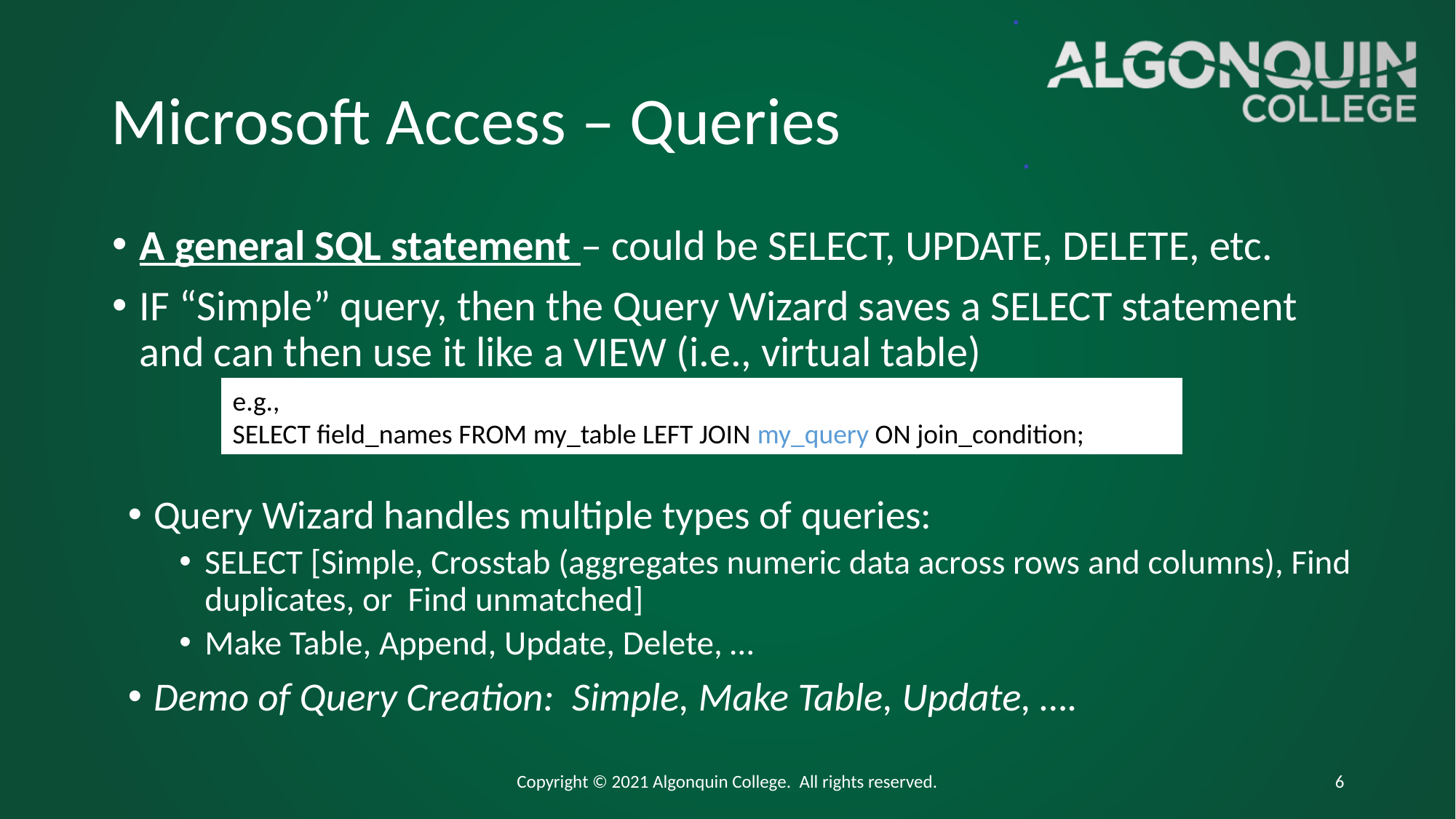

# Microsoft Access – Queries
A general SQL statement – could be SELECT, UPDATE, DELETE, etc.
IF “Simple” query, then the Query Wizard saves a SELECT statement and can then use it like a VIEW (i.e., virtual table)
e.g.,
SELECT field_names FROM my_table LEFT JOIN my_query ON join_condition;
Query Wizard handles multiple types of queries:
SELECT [Simple, Crosstab (aggregates numeric data across rows and columns), Find duplicates, or  Find unmatched]
Make Table, Append, Update, Delete, …
Demo of Query Creation:  Simple, Make Table, Update, ….
Copyright © 2021 Algonquin College.  All rights reserved.
6